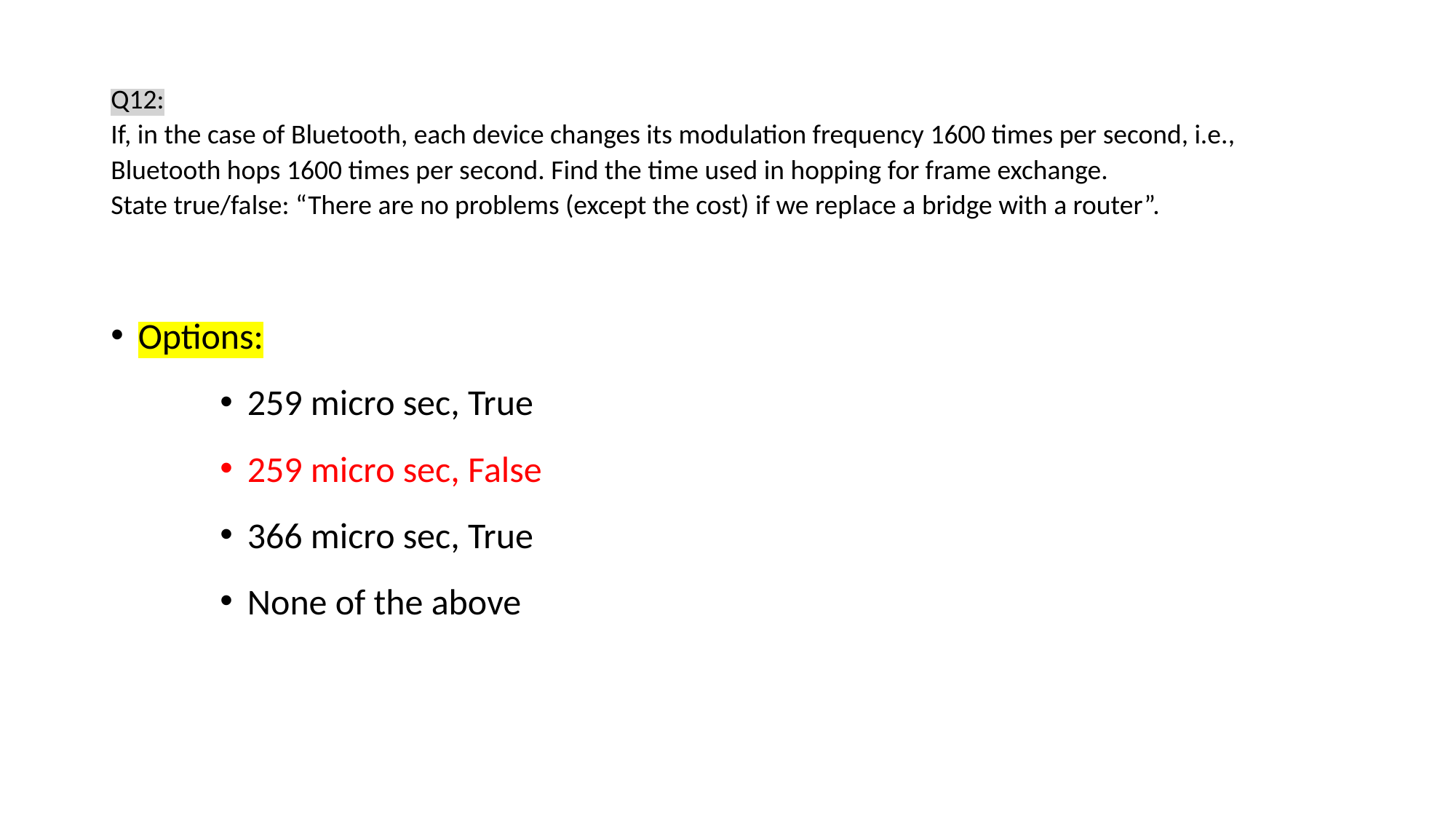

# Q12: If, in the case of Bluetooth, each device changes its modulation frequency 1600 times per second, i.e., Bluetooth hops 1600 times per second. Find the time used in hopping for frame exchange. State true/false: “There are no problems (except the cost) if we replace a bridge with a router”.
Options:
259 micro sec, True
259 micro sec, False
366 micro sec, True
None of the above